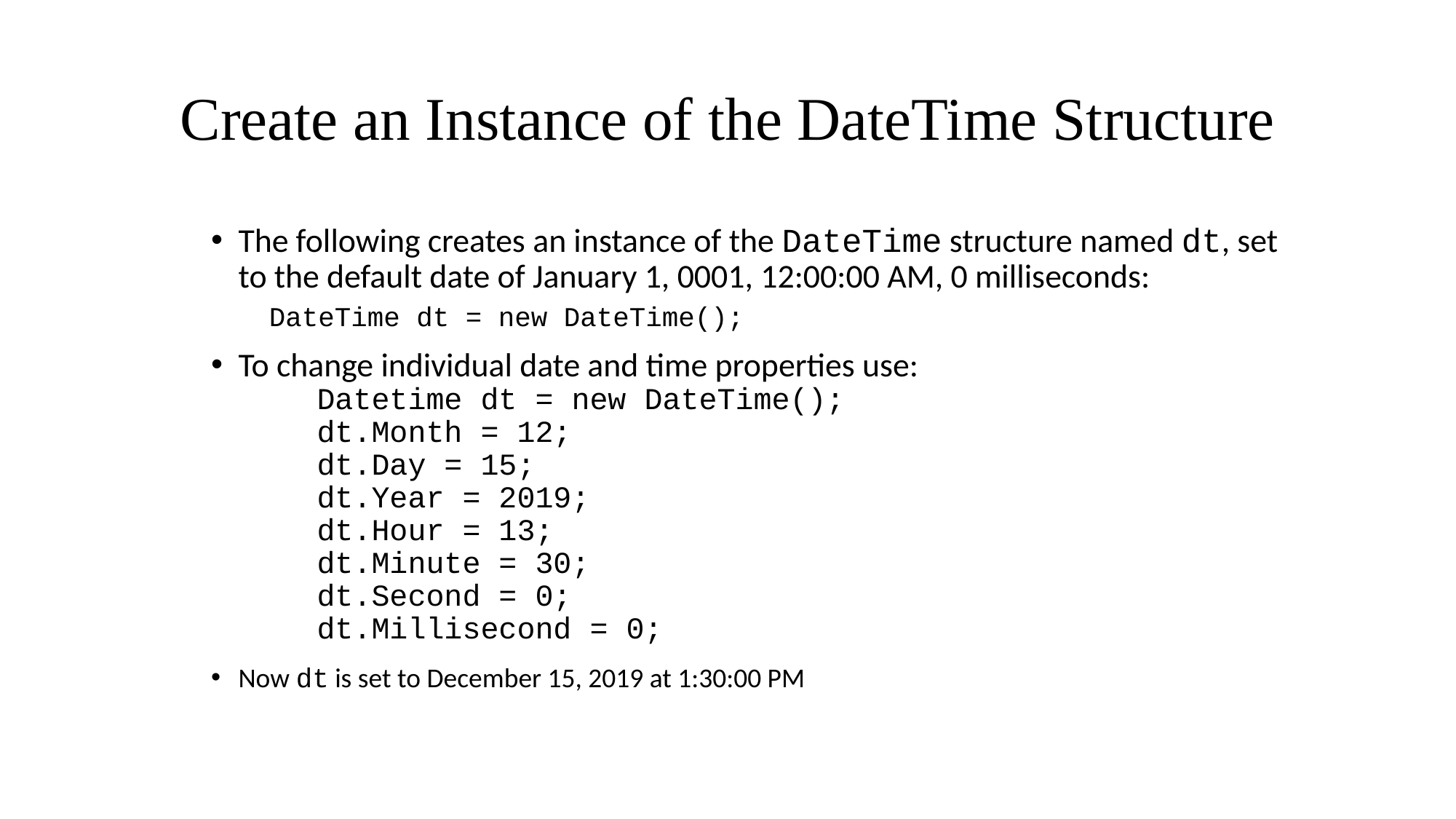

# Create an Instance of the DateTime Structure
The following creates an instance of the DateTime structure named dt, set to the default date of January 1, 0001, 12:00:00 AM, 0 milliseconds:
DateTime dt = new DateTime();
To change individual date and time properties use:
Datetime dt = new DateTime();
dt.Month = 12;
dt.Day = 15;
dt.Year = 2019;
dt.Hour = 13;
dt.Minute = 30;
dt.Second = 0;
dt.Millisecond = 0;
Now dt is set to December 15, 2019 at 1:30:00 PM